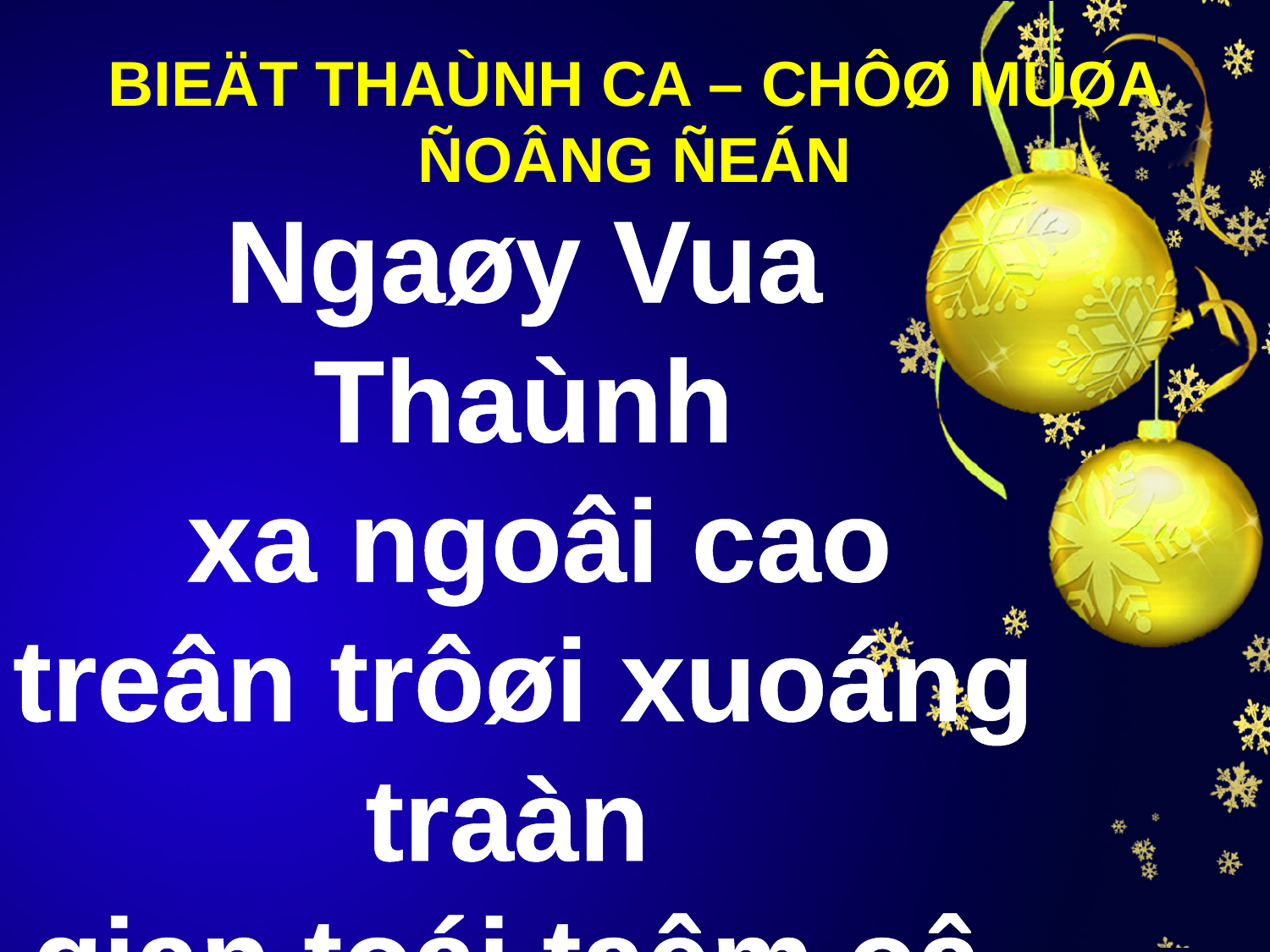

BIEÄT THAÙNH CA – CHÔØ MUØA ÑOÂNG ÑEÁN
Ngaøy Vua Thaùnh
 xa ngoâi cao treân trôøi xuoáng traàn
gian toái taêm oâ
toäi ñieâu linh.